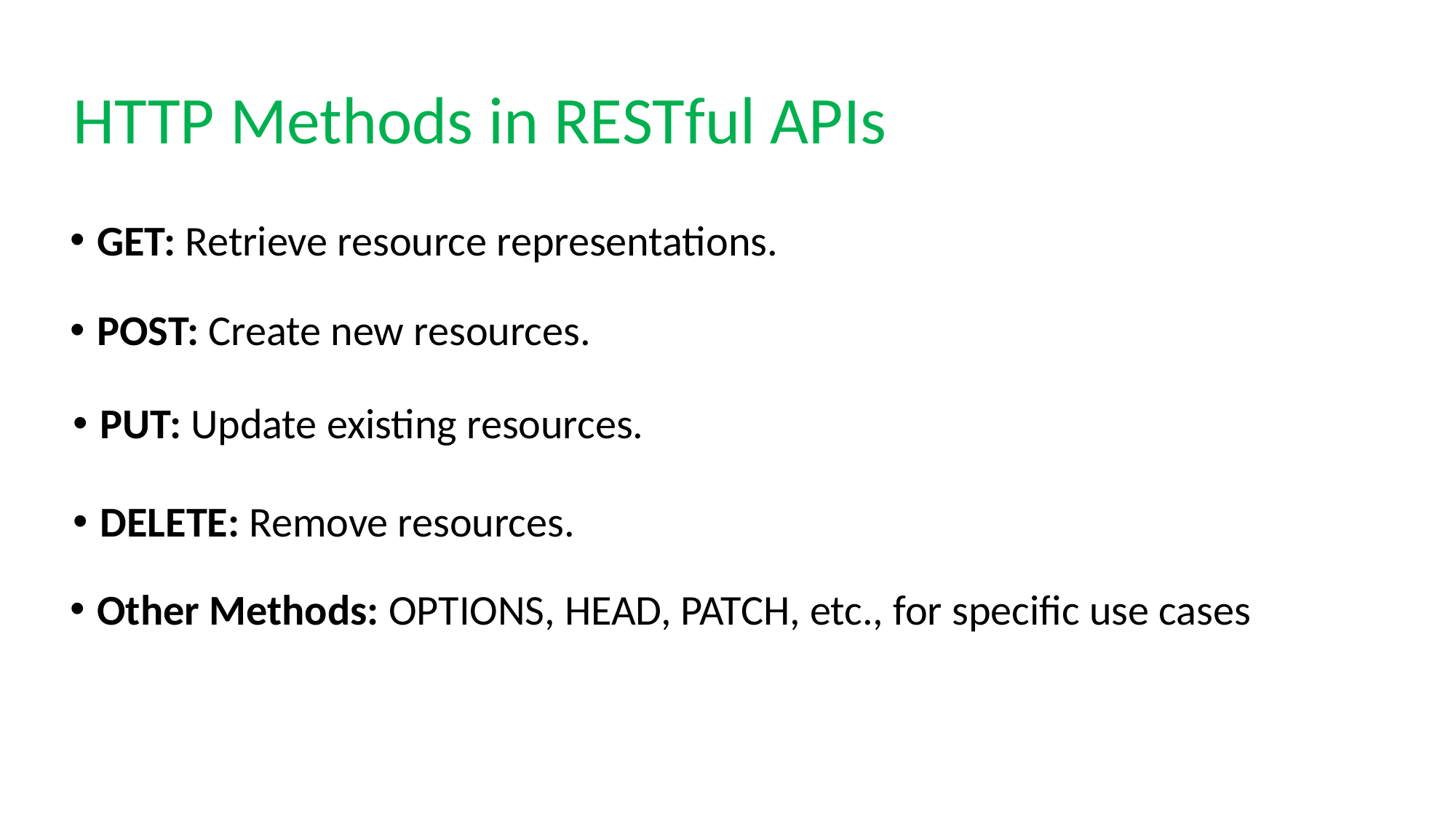

# HTTP Methods in RESTful APIs
GET: Retrieve resource representations.
POST: Create new resources.
PUT: Update existing resources.
DELETE: Remove resources.
Other Methods: OPTIONS, HEAD, PATCH, etc., for specific use cases